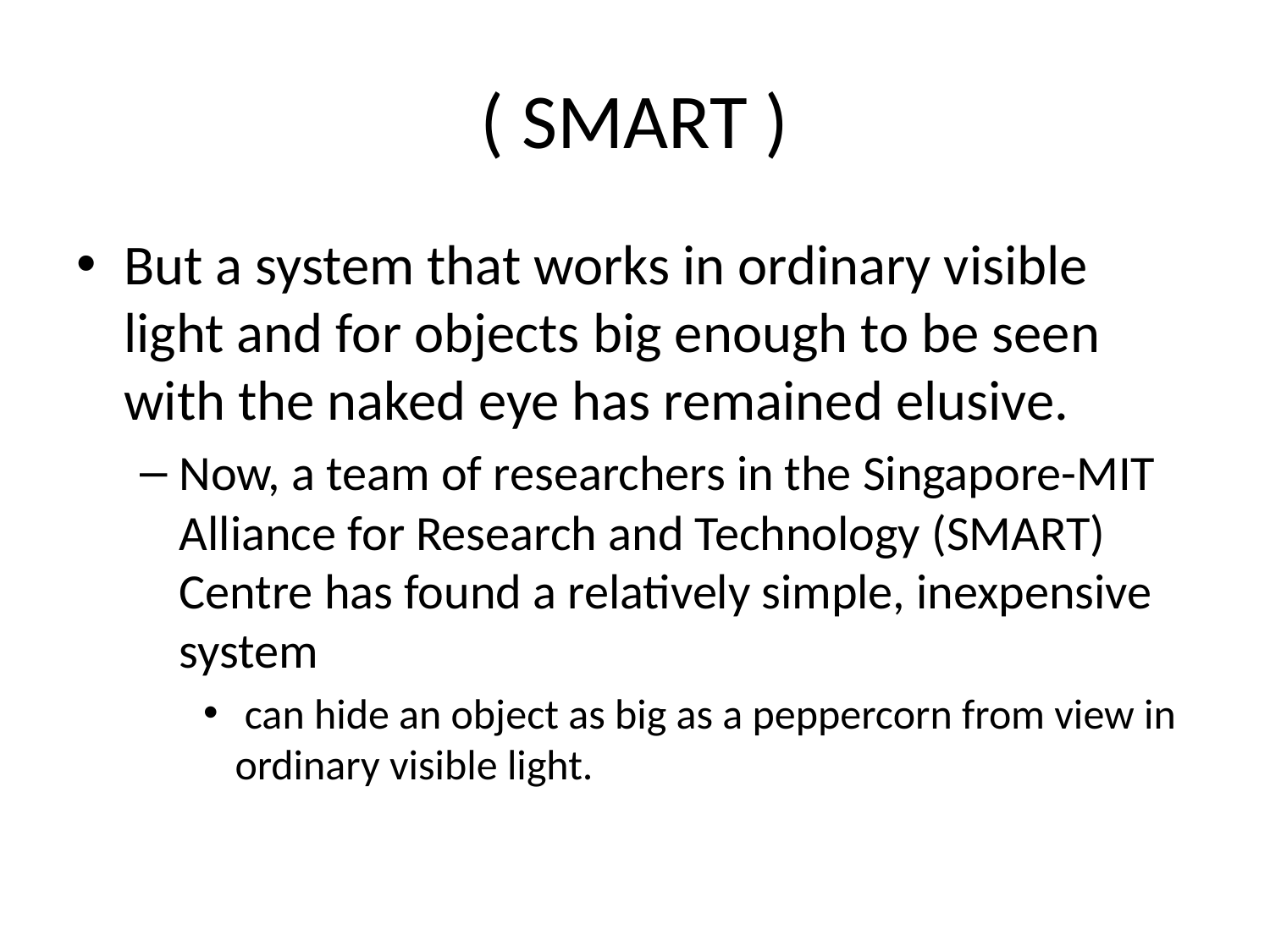

# ( SMART )
But a system that works in ordinary visible light and for objects big enough to be seen with the naked eye has remained elusive.
Now, a team of researchers in the Singapore-MIT Alliance for Research and Technology (SMART) Centre has found a relatively simple, inexpensive system
 can hide an object as big as a peppercorn from view in ordinary visible light.